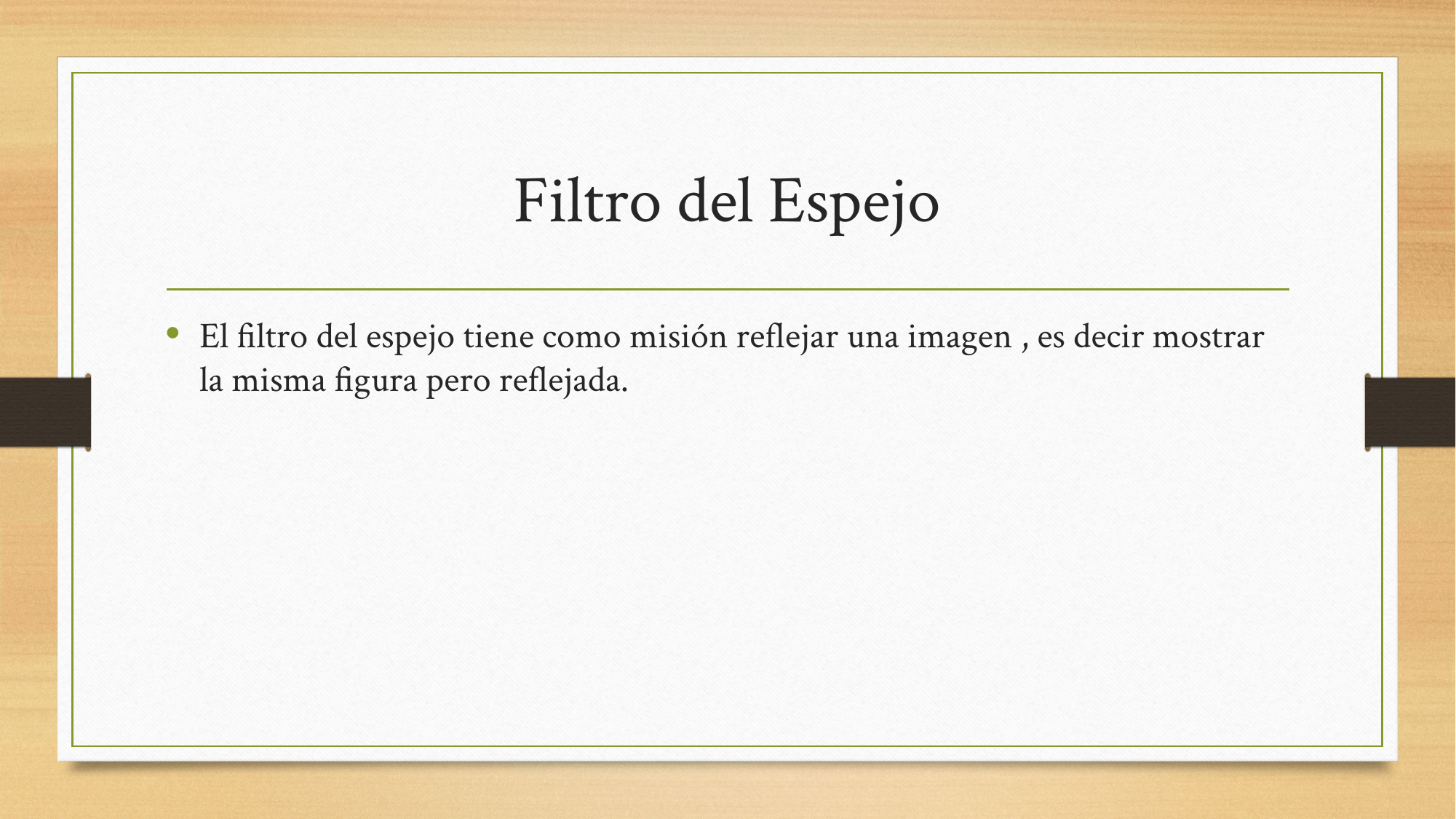

# Filtro del Espejo
El filtro del espejo tiene como misión reflejar una imagen , es decir mostrar la misma figura pero reflejada.